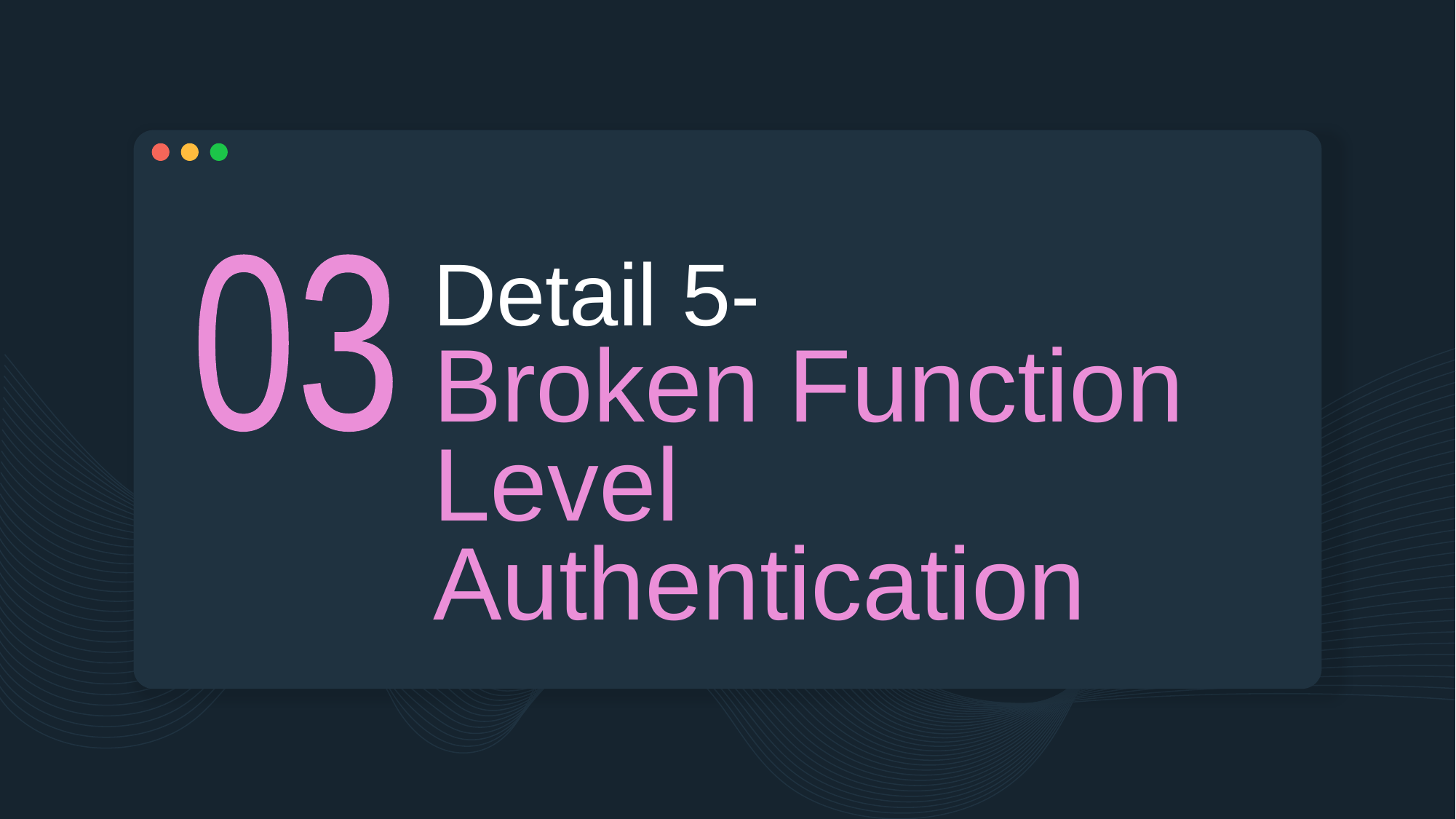

# Detail 5- Broken Function Level Authentication
03